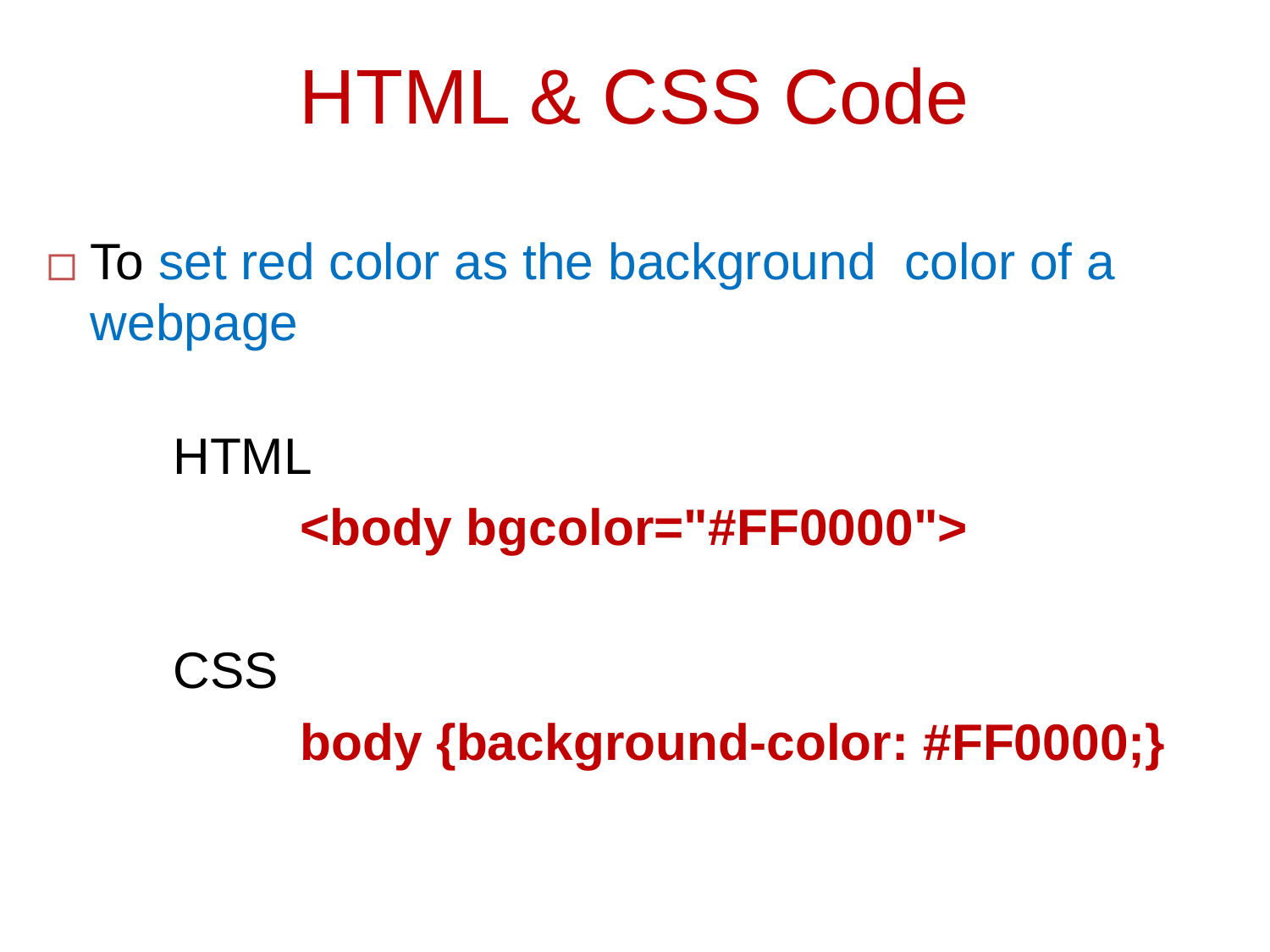

# HTML & CSS Code
To set red color as the background  color of a webpage

	HTML
		<body bgcolor="#FF0000">

	CSS
 		body {background-color: #FF0000;}